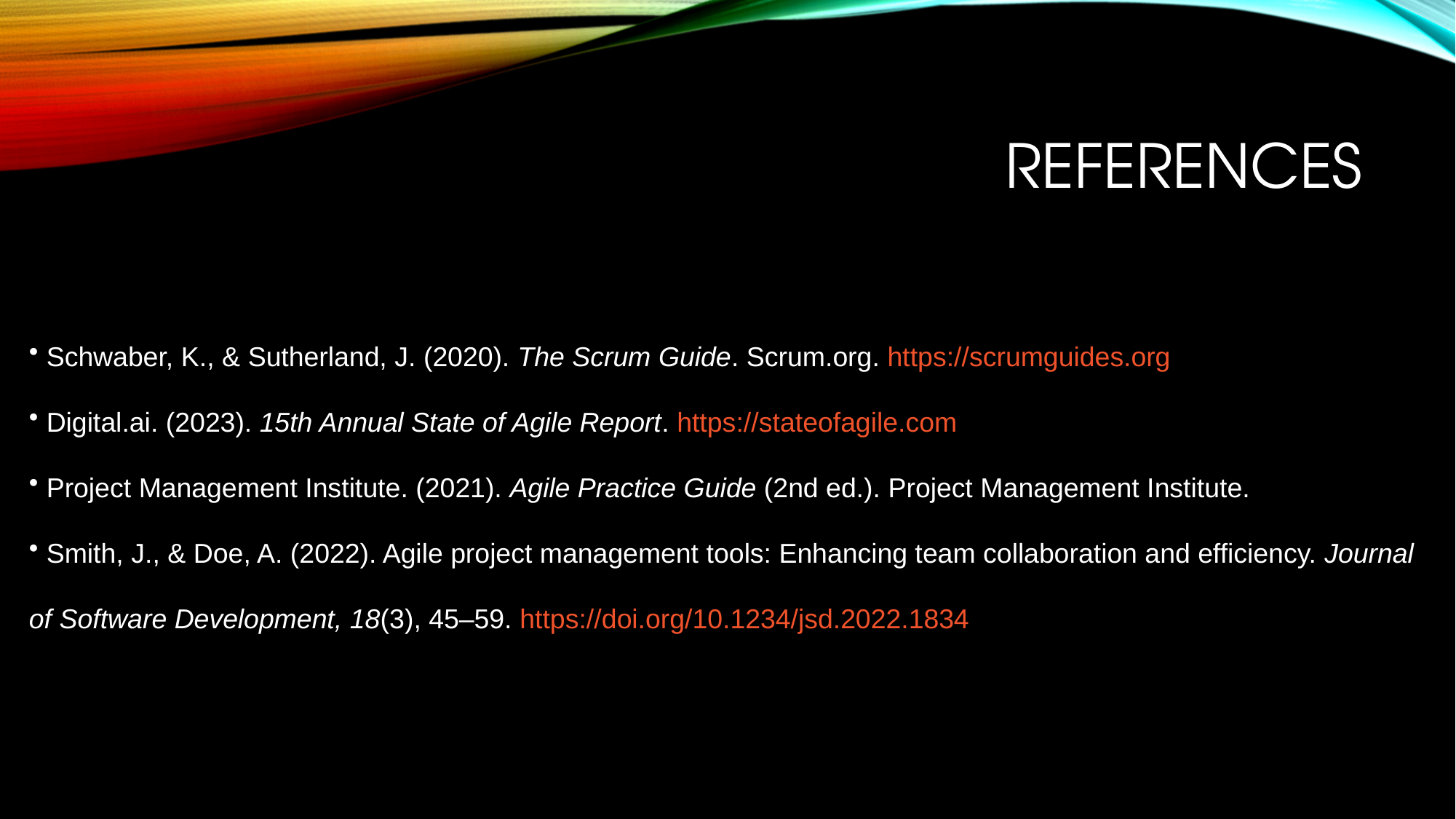

# References
 Schwaber, K., & Sutherland, J. (2020). The Scrum Guide. Scrum.org. https://scrumguides.org
 Digital.ai. (2023). 15th Annual State of Agile Report. https://stateofagile.com
 Project Management Institute. (2021). Agile Practice Guide (2nd ed.). Project Management Institute.
 Smith, J., & Doe, A. (2022). Agile project management tools: Enhancing team collaboration and efficiency. Journal of Software Development, 18(3), 45–59. https://doi.org/10.1234/jsd.2022.1834